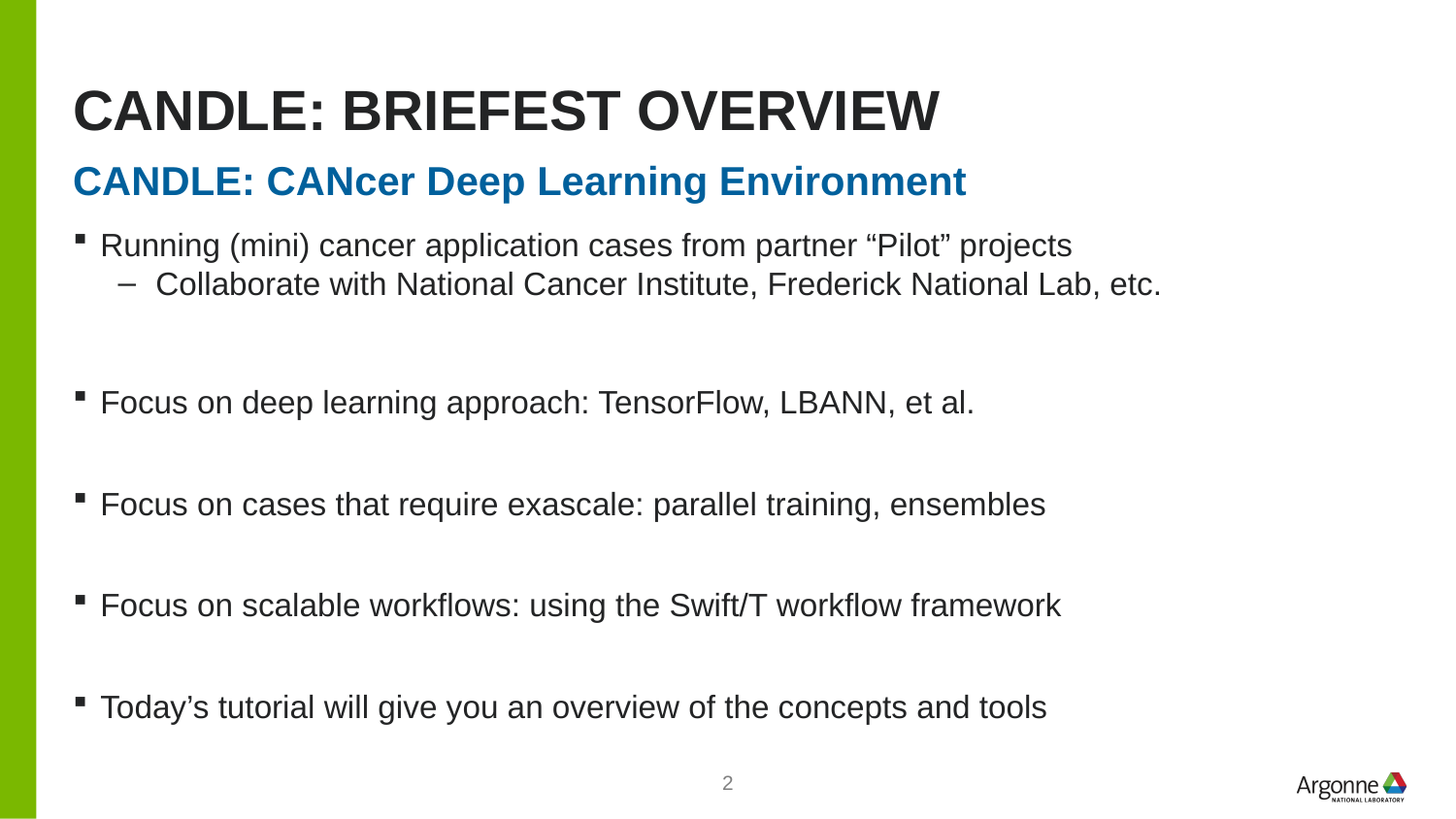

# CANDLE: Briefest overview
CANDLE: CANcer Deep Learning Environment

Running (mini) cancer application cases from partner “Pilot” projects
Collaborate with National Cancer Institute, Frederick National Lab, etc.

Focus on deep learning approach: TensorFlow, LBANN, et al.

Focus on cases that require exascale: parallel training, ensembles

Focus on scalable workflows: using the Swift/T workflow framework

Today’s tutorial will give you an overview of the concepts and tools
2